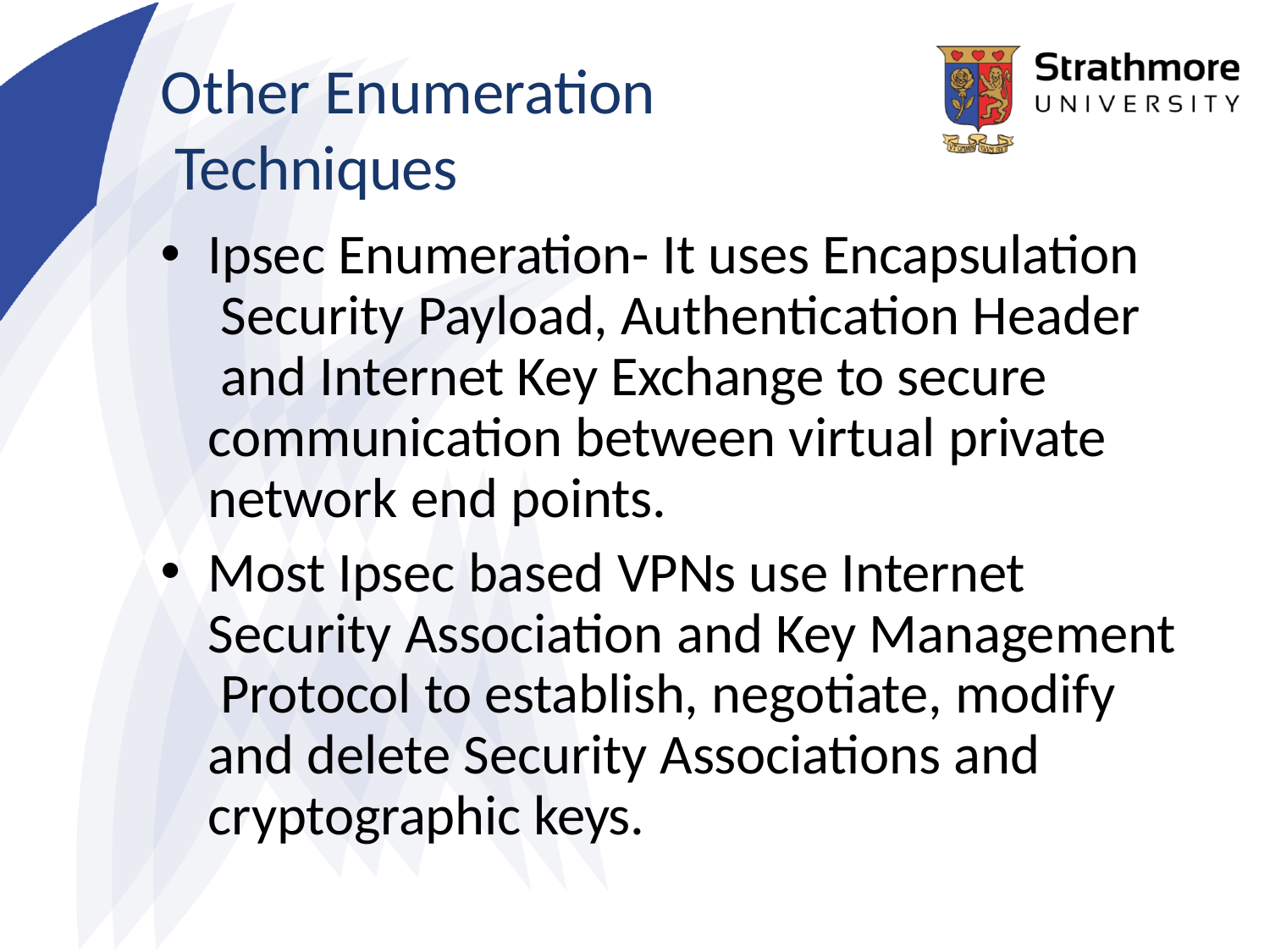

# Other Enumeration  Techniques
Ipsec Enumeration- It uses Encapsulation  Security Payload, Authentication Header  and Internet Key Exchange to secure  communication between virtual private  network end points.
Most Ipsec based VPNs use Internet  Security Association and Key Management  Protocol to establish, negotiate, modify  and delete Security Associations and  cryptographic keys.